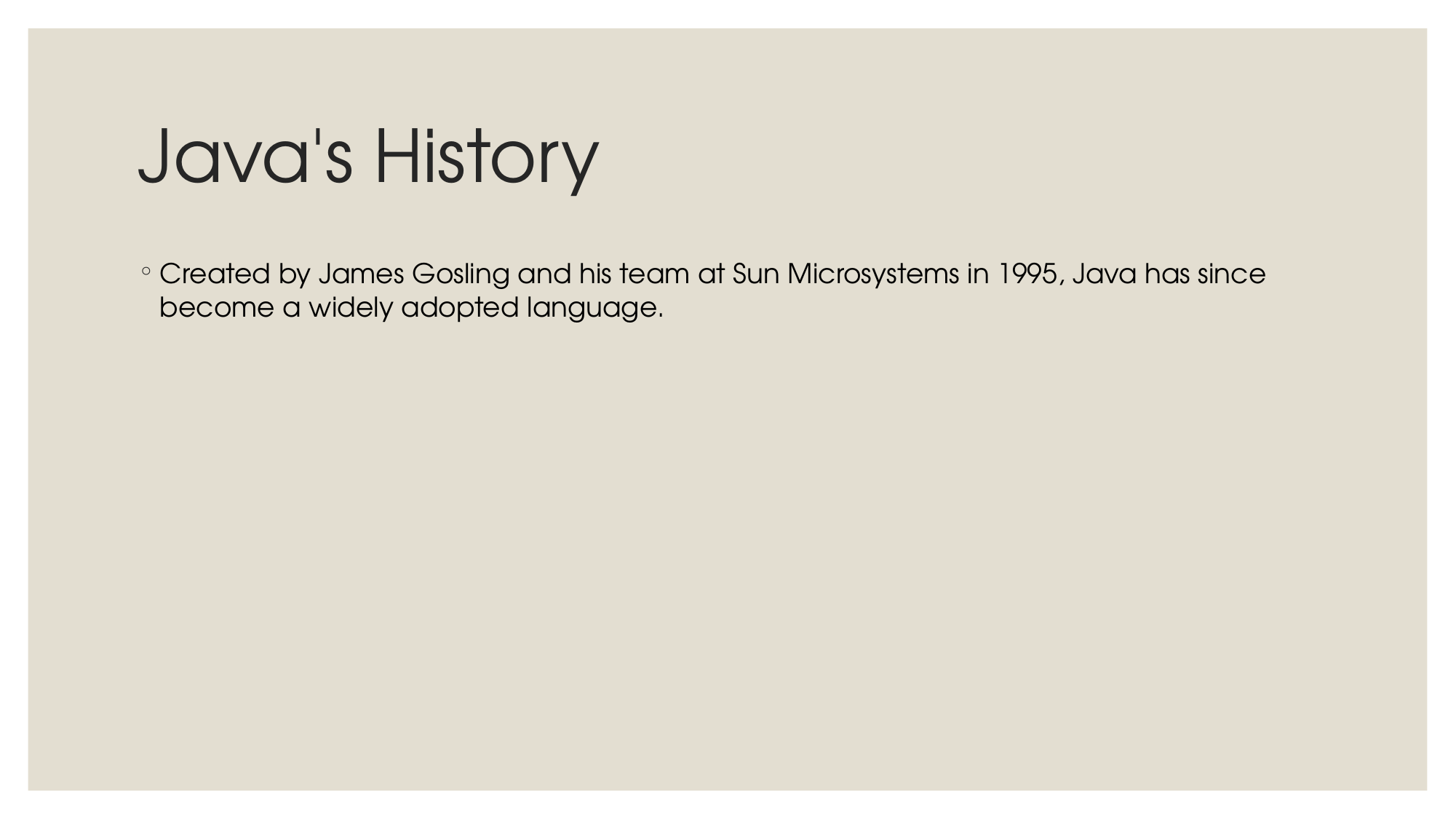

# Java's History
Created by James Gosling and his team at Sun Microsystems in 1995, Java has since become a widely adopted language.